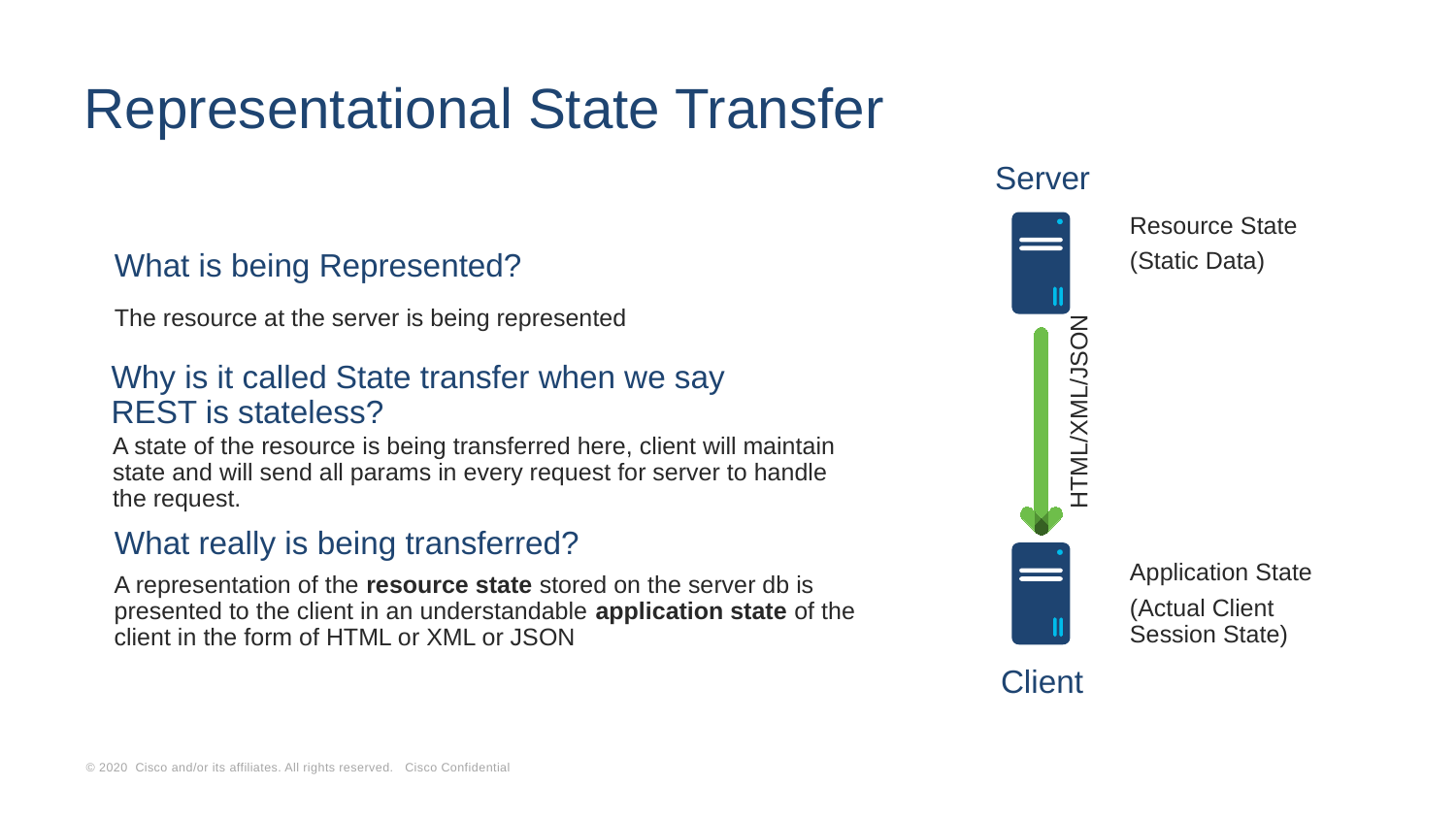

# Representational State Transfer
Server
Resource State
(Static Data)

What is being Represented?
The resource at the server is being represented
HTML/XML/JSON
Why is it called State transfer when we say REST is stateless?

A state of the resource is being transferred here, client will maintain state and will send all params in every request for server to handle the request.
What really is being transferred?

Application State
(Actual Client Session State)
A representation of the resource state stored on the server db is presented to the client in an understandable application state of the client in the form of HTML or XML or JSON
Client